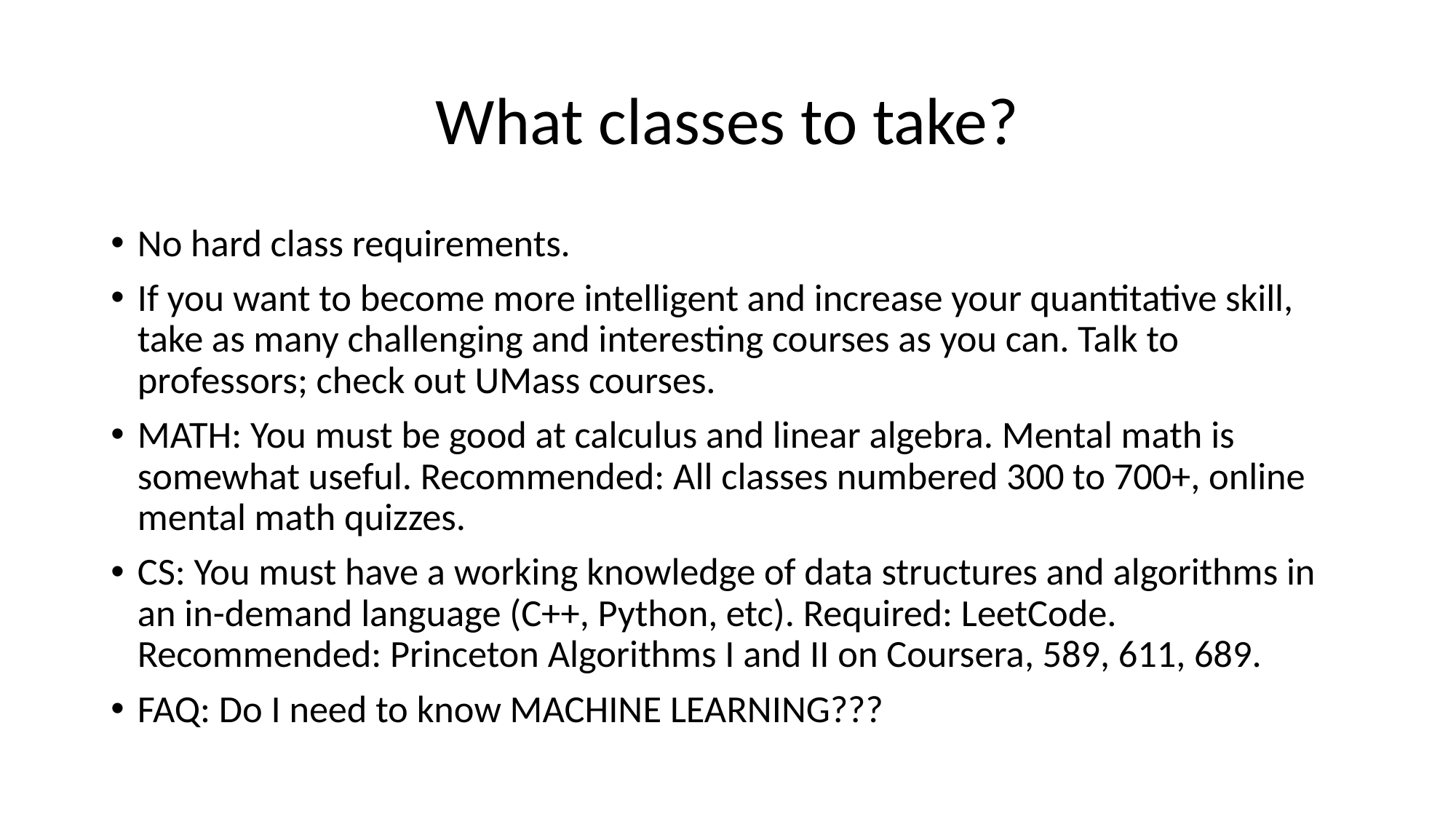

# What classes to take?
No hard class requirements.
If you want to become more intelligent and increase your quantitative skill, take as many challenging and interesting courses as you can. Talk to professors; check out UMass courses.
MATH: You must be good at calculus and linear algebra. Mental math is somewhat useful. Recommended: All classes numbered 300 to 700+, online mental math quizzes.
CS: You must have a working knowledge of data structures and algorithms in an in-demand language (C++, Python, etc). Required: LeetCode. Recommended: Princeton Algorithms I and II on Coursera, 589, 611, 689.
FAQ: Do I need to know MACHINE LEARNING???